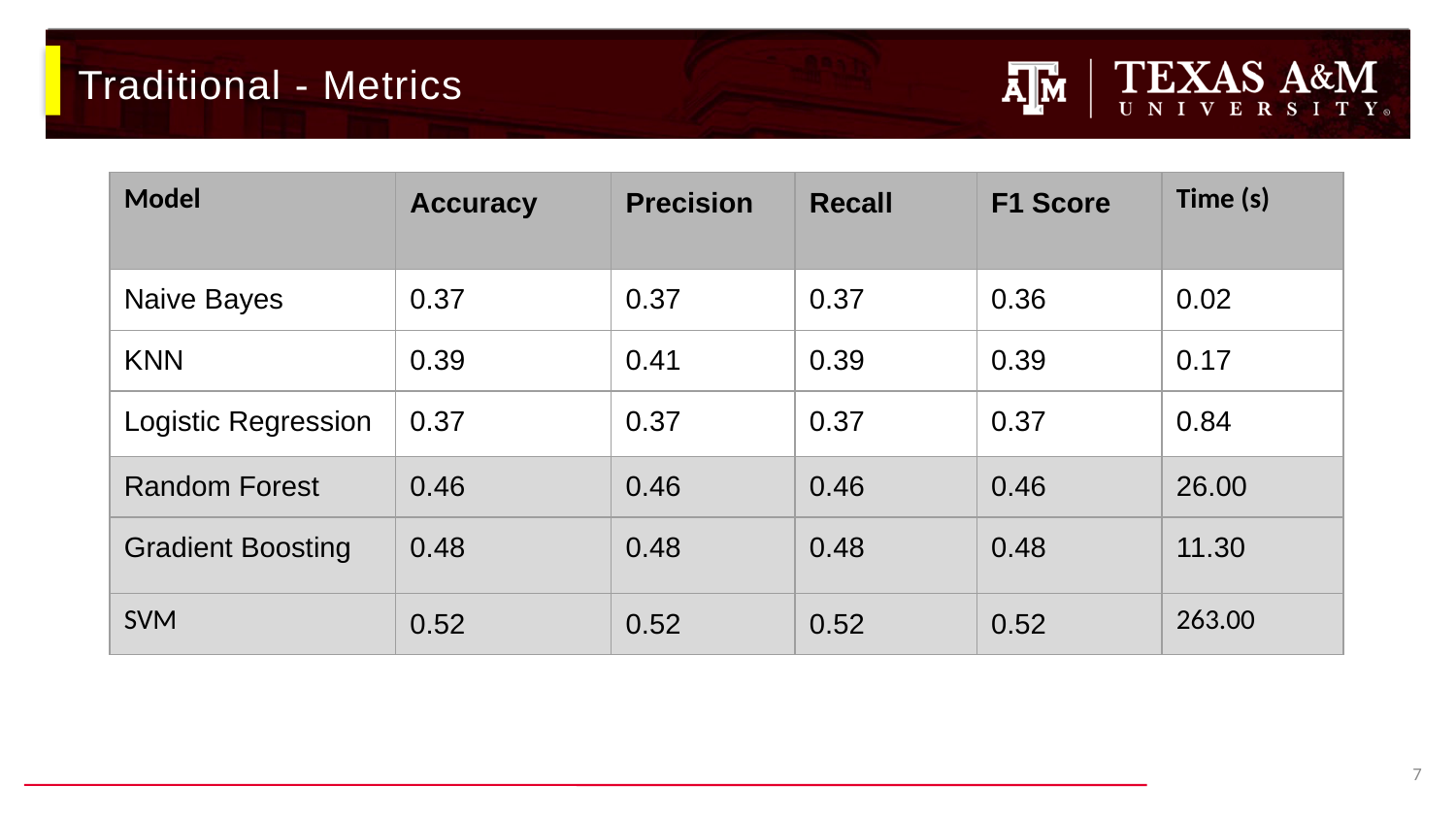

# Traditional - Metrics
| Model | Accuracy | Precision | Recall | F1 Score | Time (s) |
| --- | --- | --- | --- | --- | --- |
| Naive Bayes | 0.37 | 0.37 | 0.37 | 0.36 | 0.02 |
| KNN | 0.39 | 0.41 | 0.39 | 0.39 | 0.17 |
| Logistic Regression | 0.37 | 0.37 | 0.37 | 0.37 | 0.84 |
| Random Forest | 0.46 | 0.46 | 0.46 | 0.46 | 26.00 |
| Gradient Boosting | 0.48 | 0.48 | 0.48 | 0.48 | 11.30 |
| SVM | 0.52 | 0.52 | 0.52 | 0.52 | 263.00 |
7